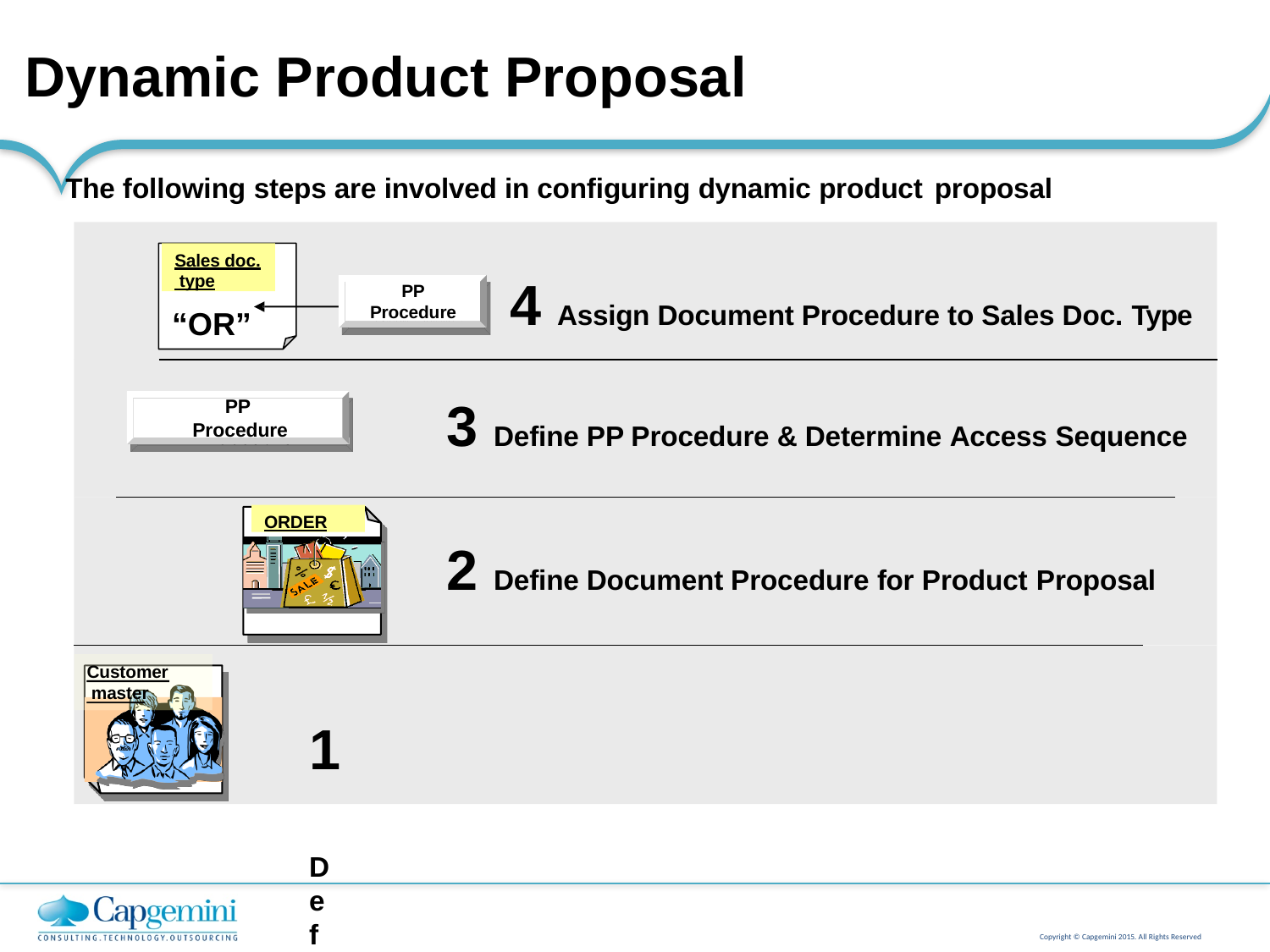

# Dynamic Product Proposal
The following steps are involved in configuring dynamic product proposal

Sales doc.  type
4 Assign Document Procedure to Sales Doc. Type

PP
Procedure

“OR”

3 Define PP Procedure & Determine Access Sequence

PP

Procedure

ORDER

2 Define Document Procedure for Product Proposal

Customer  master
1 Define Customer Procedure for Product Proposal